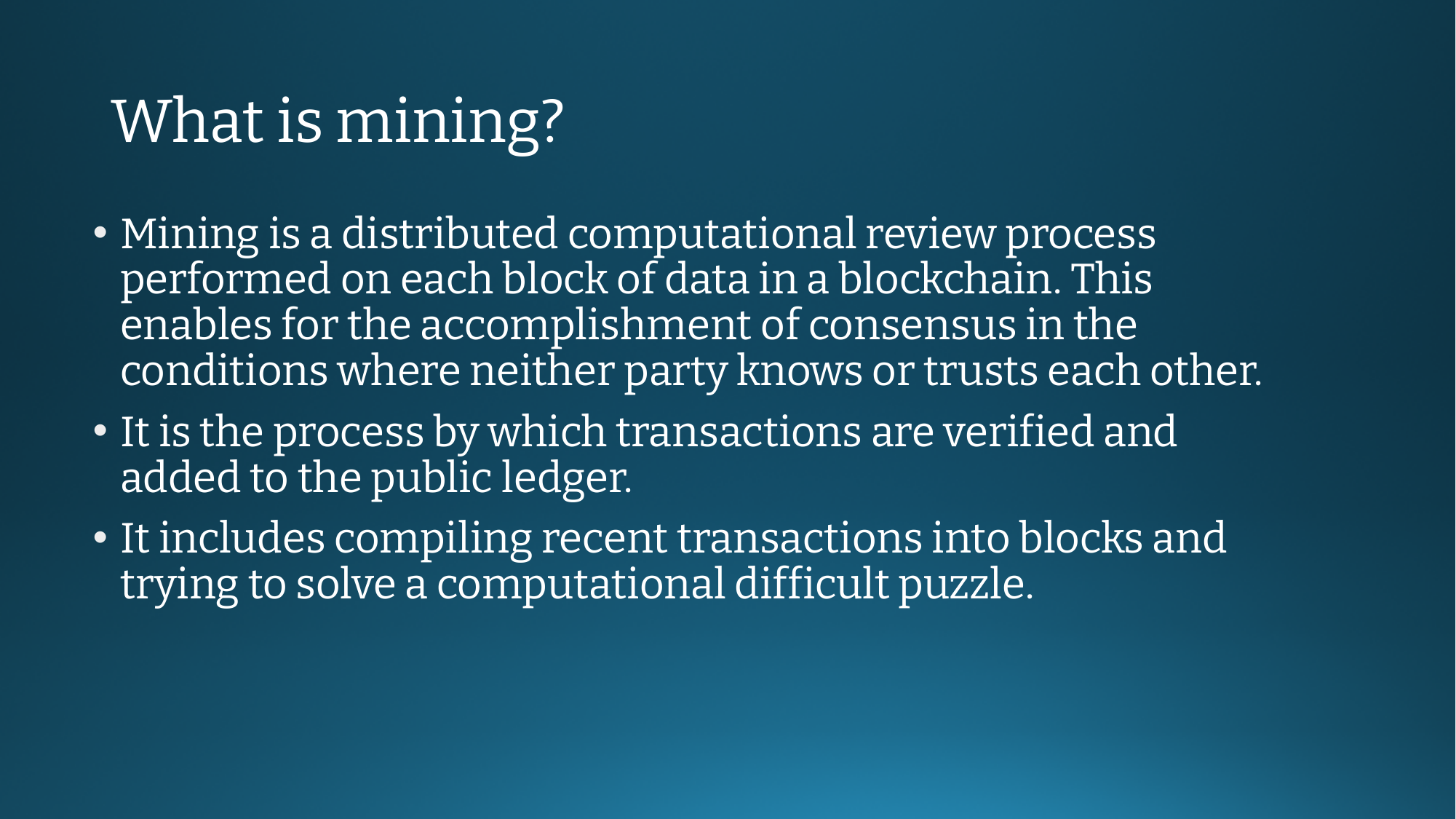

# What is mining?
Mining is a distributed computational review process performed on each block of data in a blockchain. This enables for the accomplishment of consensus in the conditions where neither party knows or trusts each other.
It is the process by which transactions are verified and added to the public ledger.
It includes compiling recent transactions into blocks and trying to solve a computational difficult puzzle.